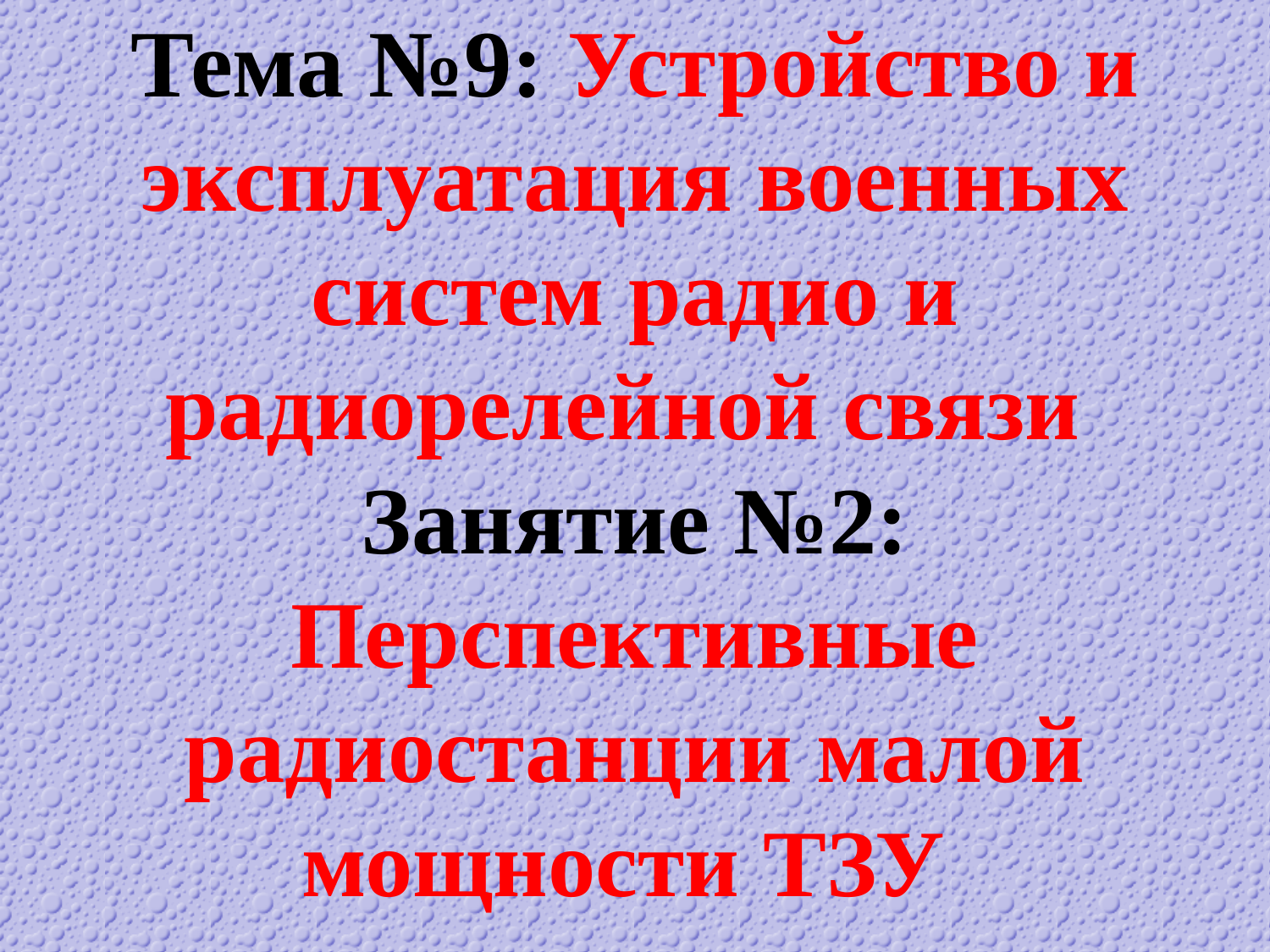

# Тема №9: Устройство и эксплуатация военных систем радио и радиорелейной связи Занятие №2: Перспективные радиостанции малой мощности ТЗУ